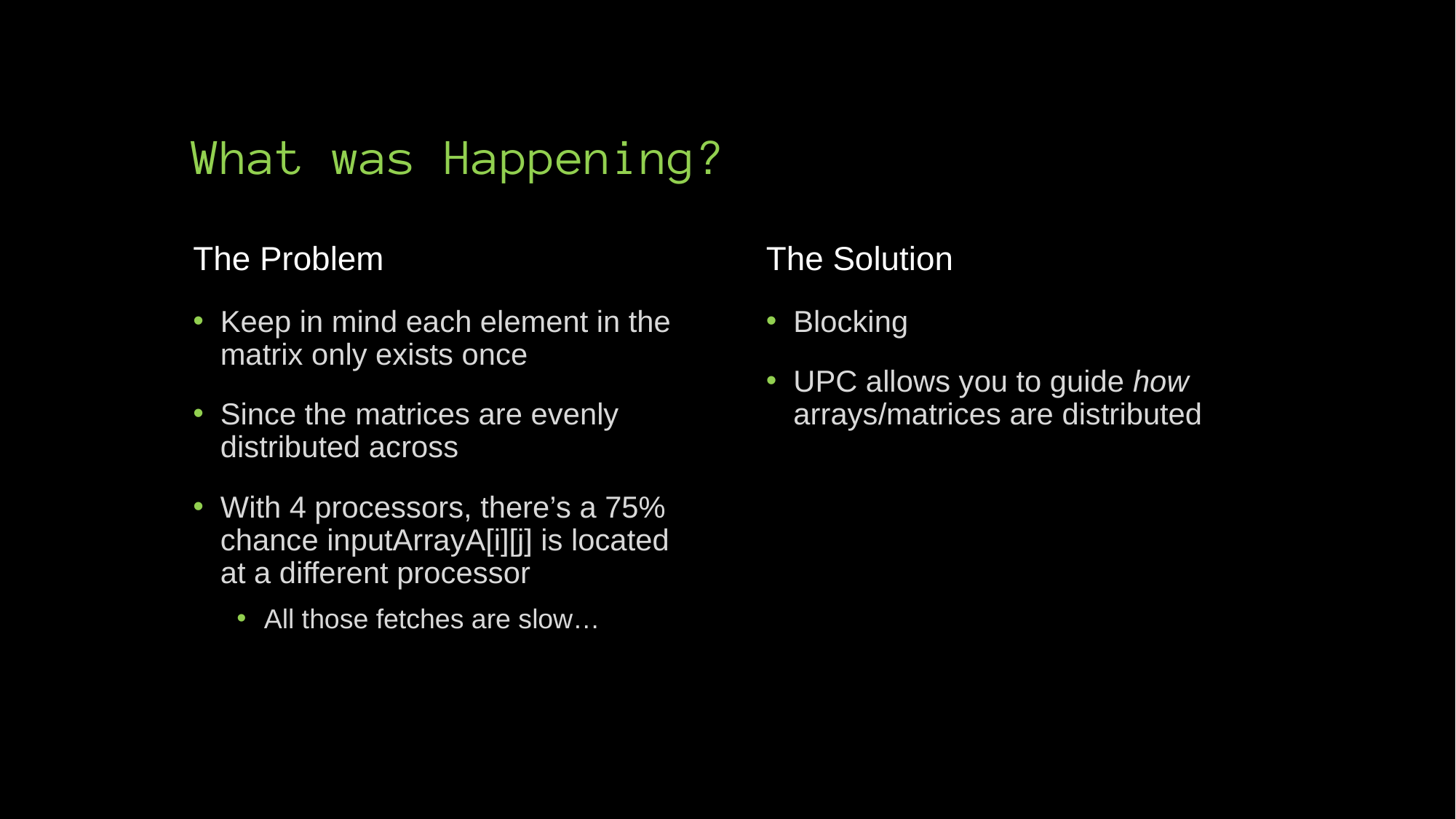

# What was Happening?
The Problem
The Solution
Keep in mind each element in the matrix only exists once
Since the matrices are evenly distributed across
With 4 processors, there’s a 75% chance inputArrayA[i][j] is located at a different processor
All those fetches are slow…
Blocking
UPC allows you to guide how arrays/matrices are distributed